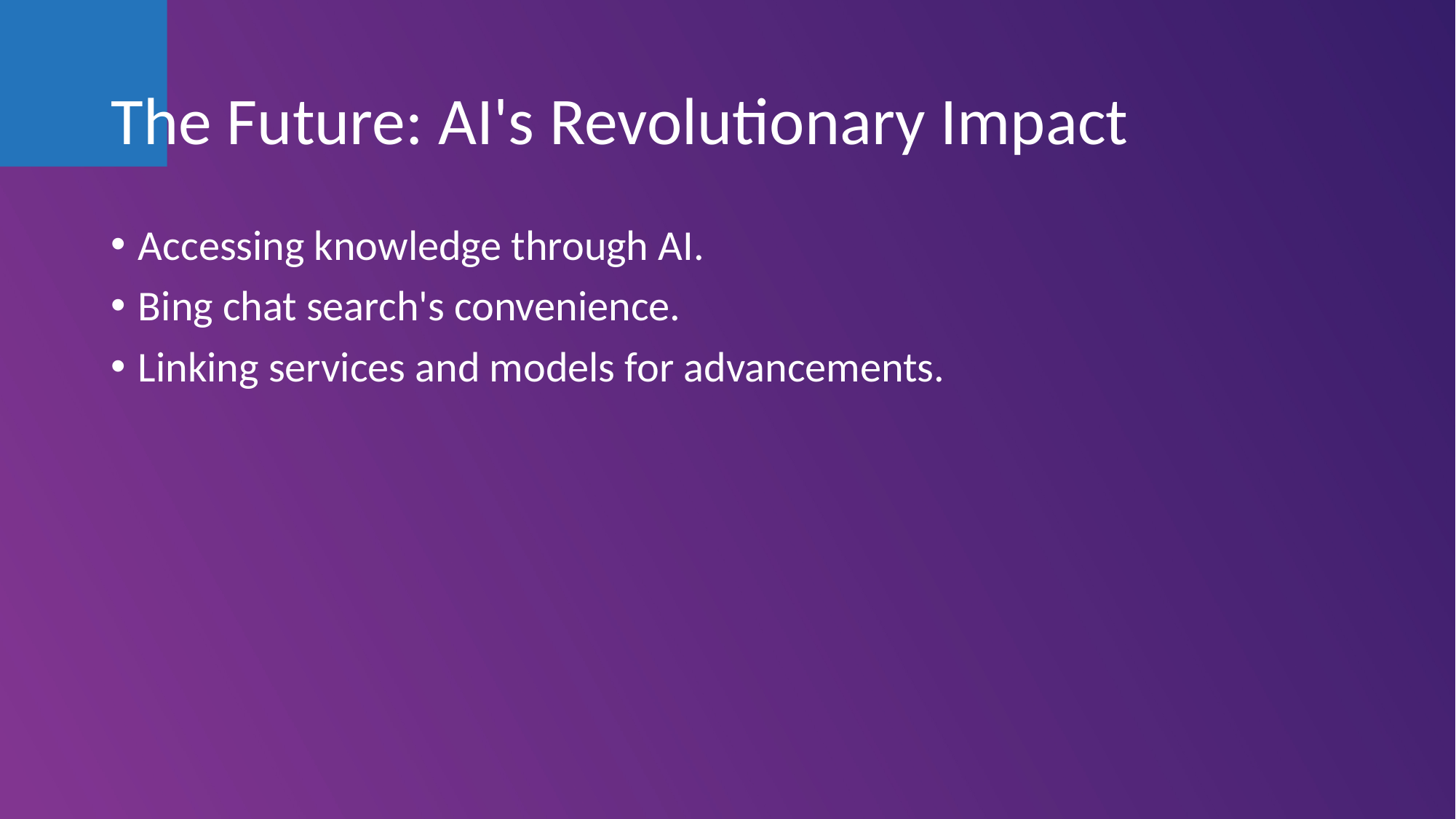

# The Future: AI's Revolutionary Impact
Accessing knowledge through AI.
Bing chat search's convenience.
Linking services and models for advancements.